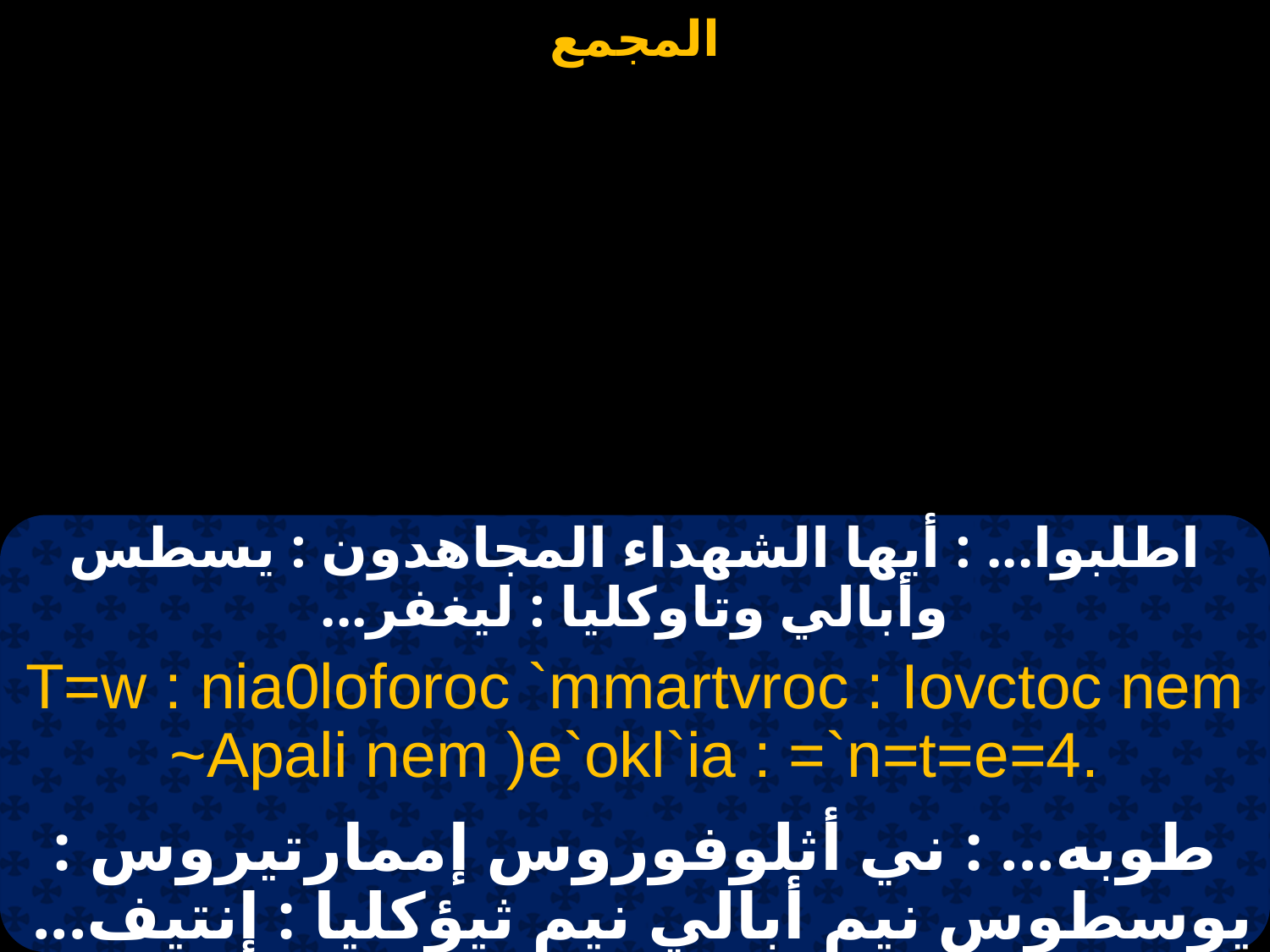

#
اطلبوا... : أيها الشهداء المجاهدون : يسطس وأبالي وتاوكليا : ليغفر...
T=w : nia0loforoc `mmartvroc : Iovctoc nem ~Apali nem )e`okl`ia : =`n=t=e=4.

طوبه... : ني أثلوفوروس إممارتيروس : يوسطوس نيم أبالي نيم ثيؤكليا : إنتيف...